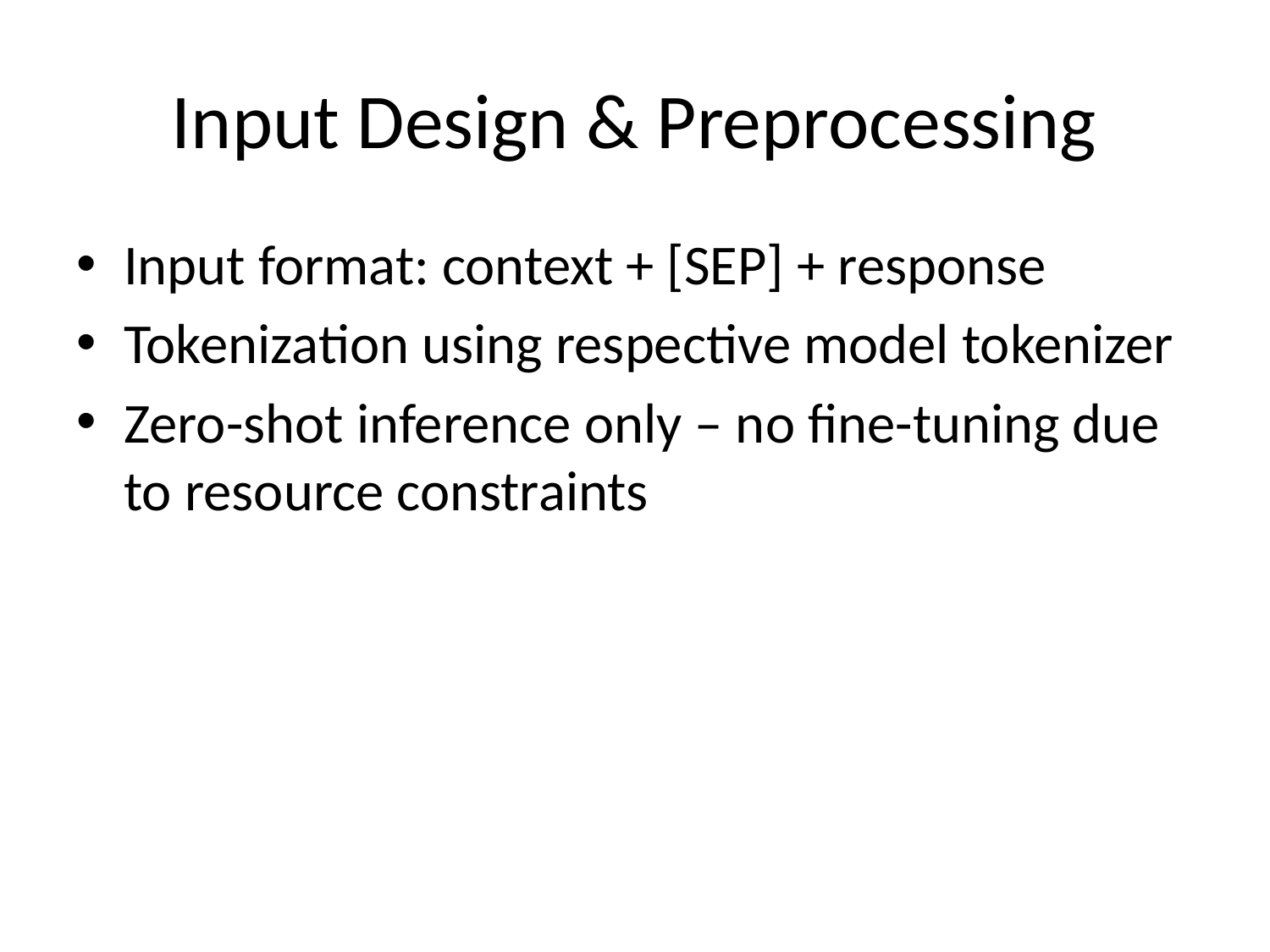

# Input Design & Preprocessing
Input format: context + [SEP] + response
Tokenization using respective model tokenizer
Zero-shot inference only – no fine-tuning due to resource constraints